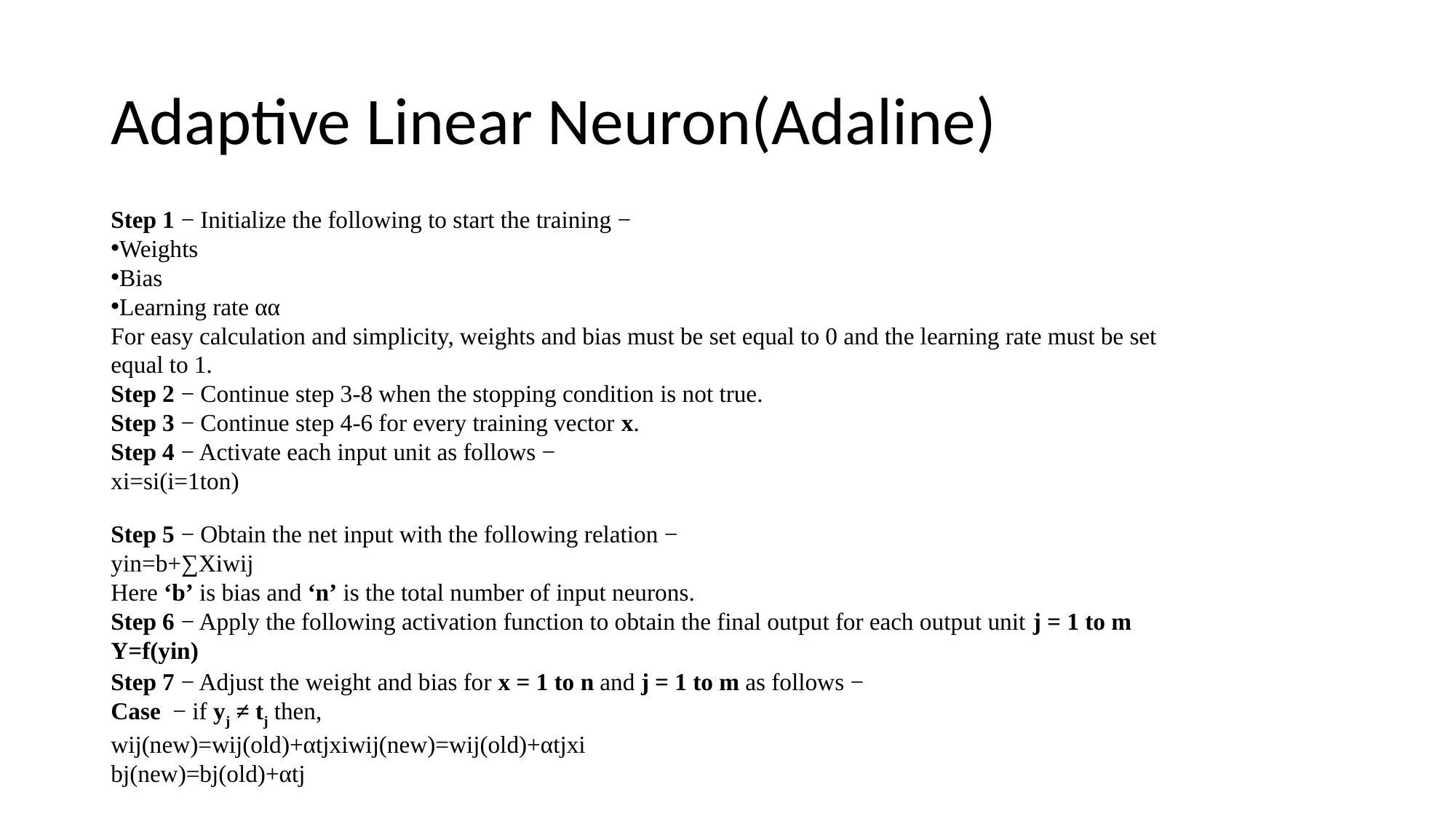

# Adaptive Linear Neuron(Adaline)
Step 1 − Initialize the following to start the training −
Weights
Bias
Learning rate αα
For easy calculation and simplicity, weights and bias must be set equal to 0 and the learning rate must be set equal to 1.
Step 2 − Continue step 3-8 when the stopping condition is not true.
Step 3 − Continue step 4-6 for every training vector x.
Step 4 − Activate each input unit as follows −
xi=si(i=1ton)

Step 5 − Obtain the net input with the following relation −
yin=b+∑Xiwij
Here ‘b’ is bias and ‘n’ is the total number of input neurons.
Step 6 − Apply the following activation function to obtain the final output for each output unit j = 1 to m
Y=f(yin)

Step 7 − Adjust the weight and bias for x = 1 to n and j = 1 to m as follows −
Case  − if yj ≠ tj then,
wij(new)=wij(old)+αtjxiwij(new)=wij(old)+αtjxi
bj(new)=bj(old)+αtj